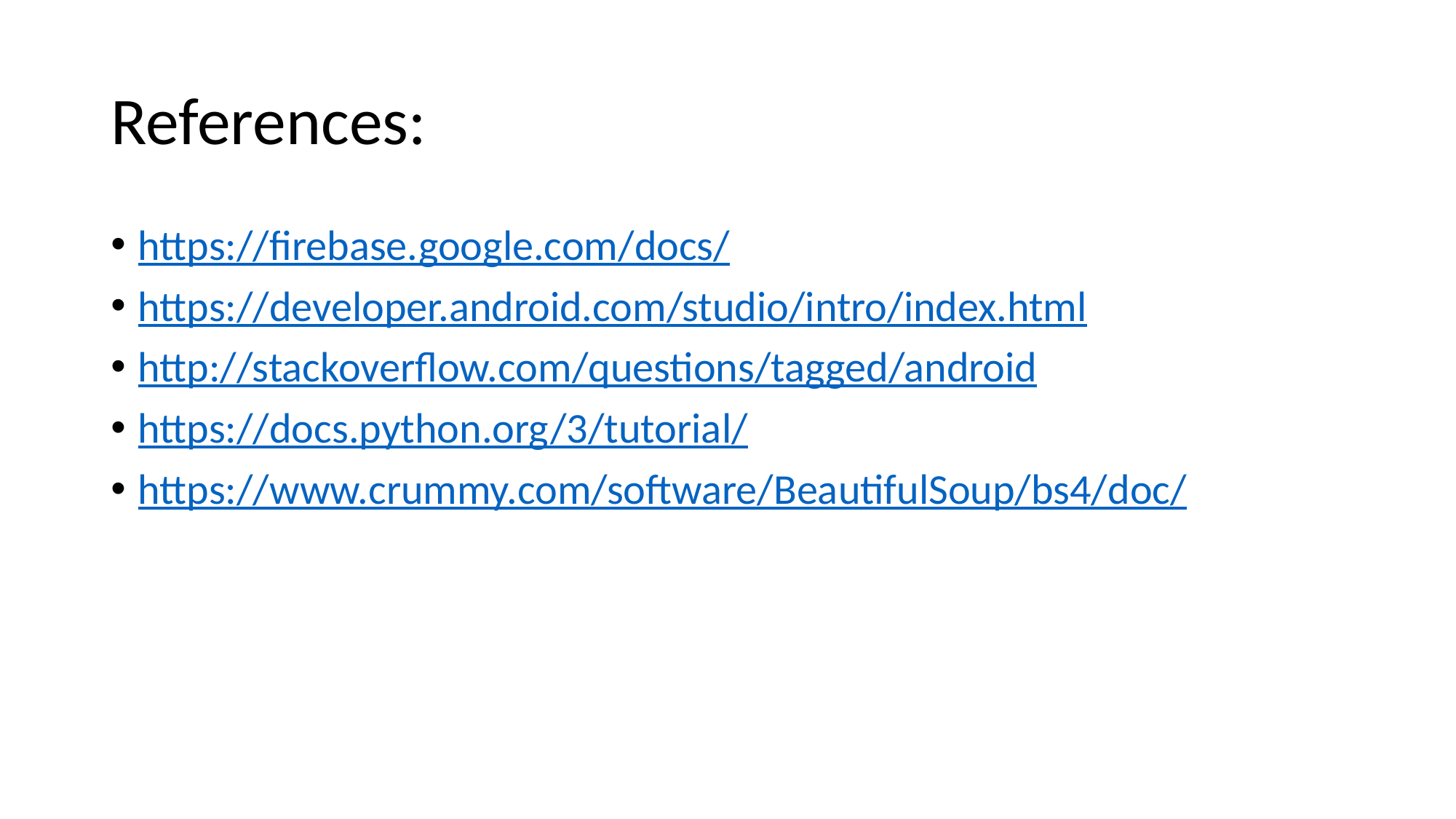

# References:
https://firebase.google.com/docs/
https://developer.android.com/studio/intro/index.html
http://stackoverflow.com/questions/tagged/android
https://docs.python.org/3/tutorial/
https://www.crummy.com/software/BeautifulSoup/bs4/doc/